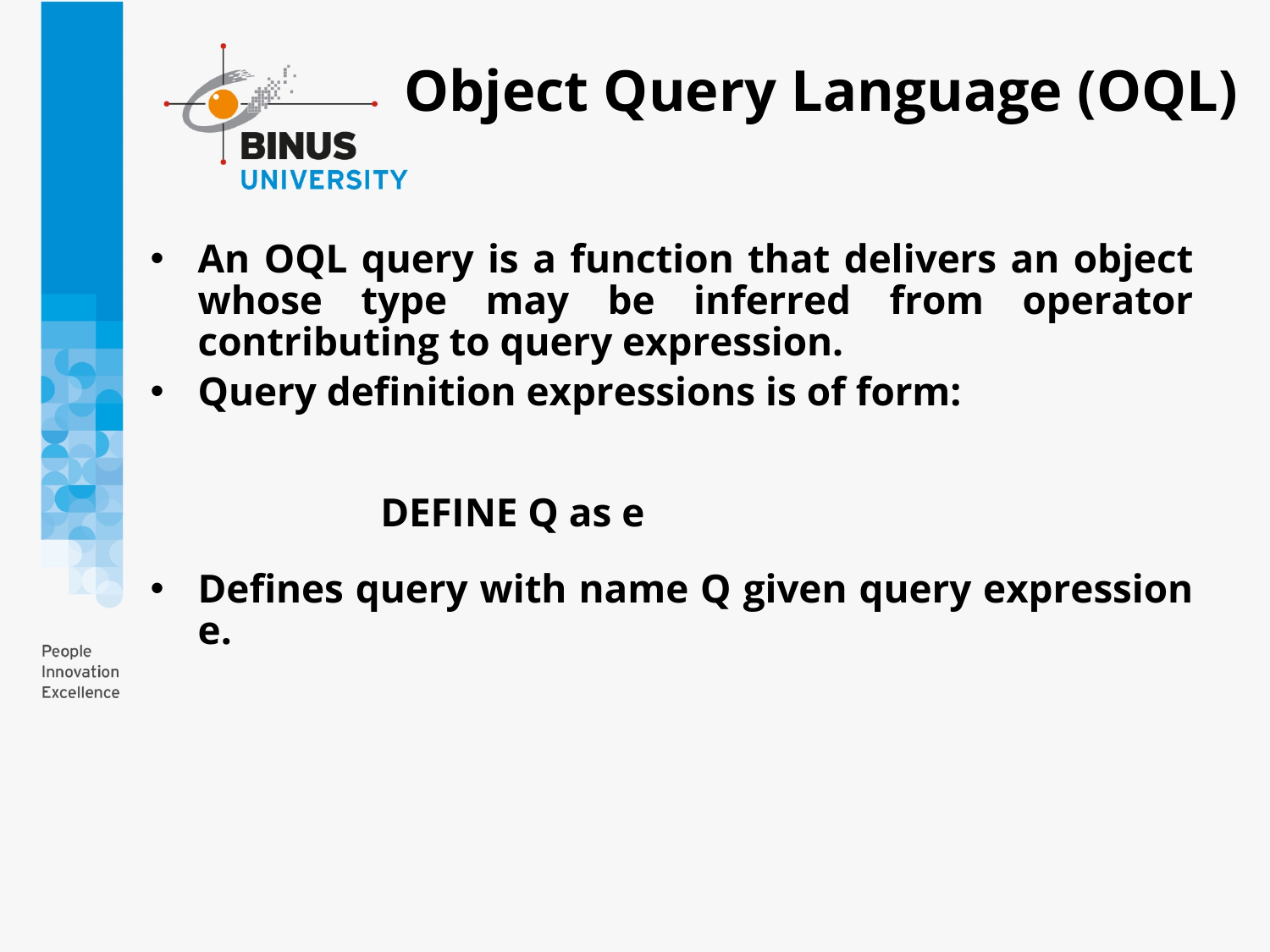

Object Query Language (OQL)
An OQL query is a function that delivers an object whose type may be inferred from operator contributing to query expression.
Query definition expressions is of form:

		DEFINE Q as e

Defines query with name Q given query expression e.